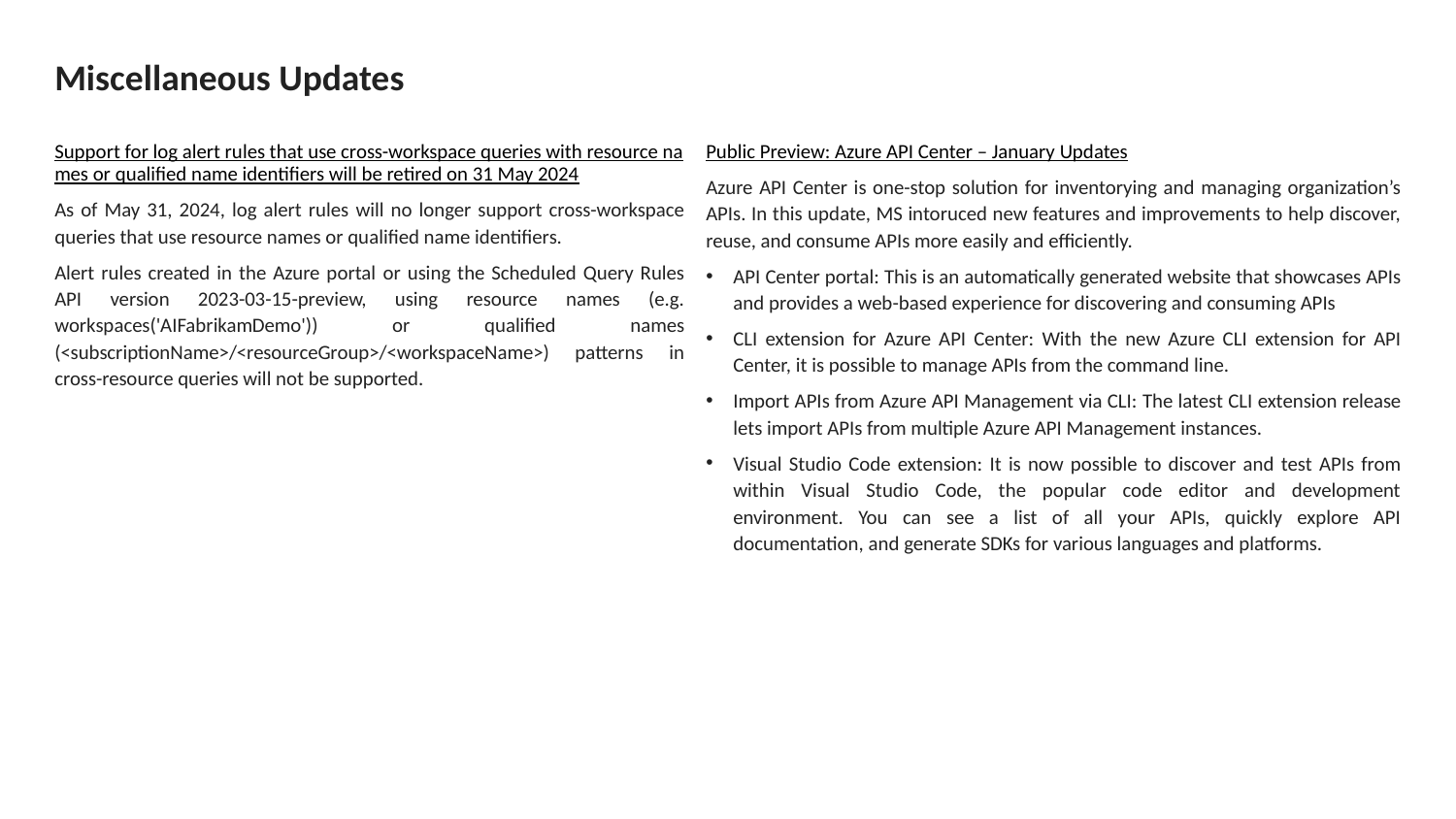

# Miscellaneous Updates
Support for log alert rules that use cross-workspace queries with resource names or qualified name identifiers will be retired on 31 May 2024
As of May 31, 2024, log alert rules will no longer support cross-workspace queries that use resource names or qualified name identifiers.
Alert rules created in the Azure portal or using the Scheduled Query Rules API version 2023-03-15-preview, using resource names (e.g. workspaces('AIFabrikamDemo')) or qualified names (<subscriptionName>/<resourceGroup>/<workspaceName>) patterns in cross-resource queries will not be supported.
Public Preview: Azure API Center – January Updates
Azure API Center is one-stop solution for inventorying and managing organization’s APIs. In this update, MS intoruced new features and improvements to help discover, reuse, and consume APIs more easily and efficiently.
API Center portal: This is an automatically generated website that showcases APIs and provides a web-based experience for discovering and consuming APIs
CLI extension for Azure API Center: With the new Azure CLI extension for API Center, it is possible to manage APIs from the command line.
Import APIs from Azure API Management via CLI: The latest CLI extension release lets import APIs from multiple Azure API Management instances.
Visual Studio Code extension: It is now possible to discover and test APIs from within Visual Studio Code, the popular code editor and development environment. You can see a list of all your APIs, quickly explore API documentation, and generate SDKs for various languages and platforms.